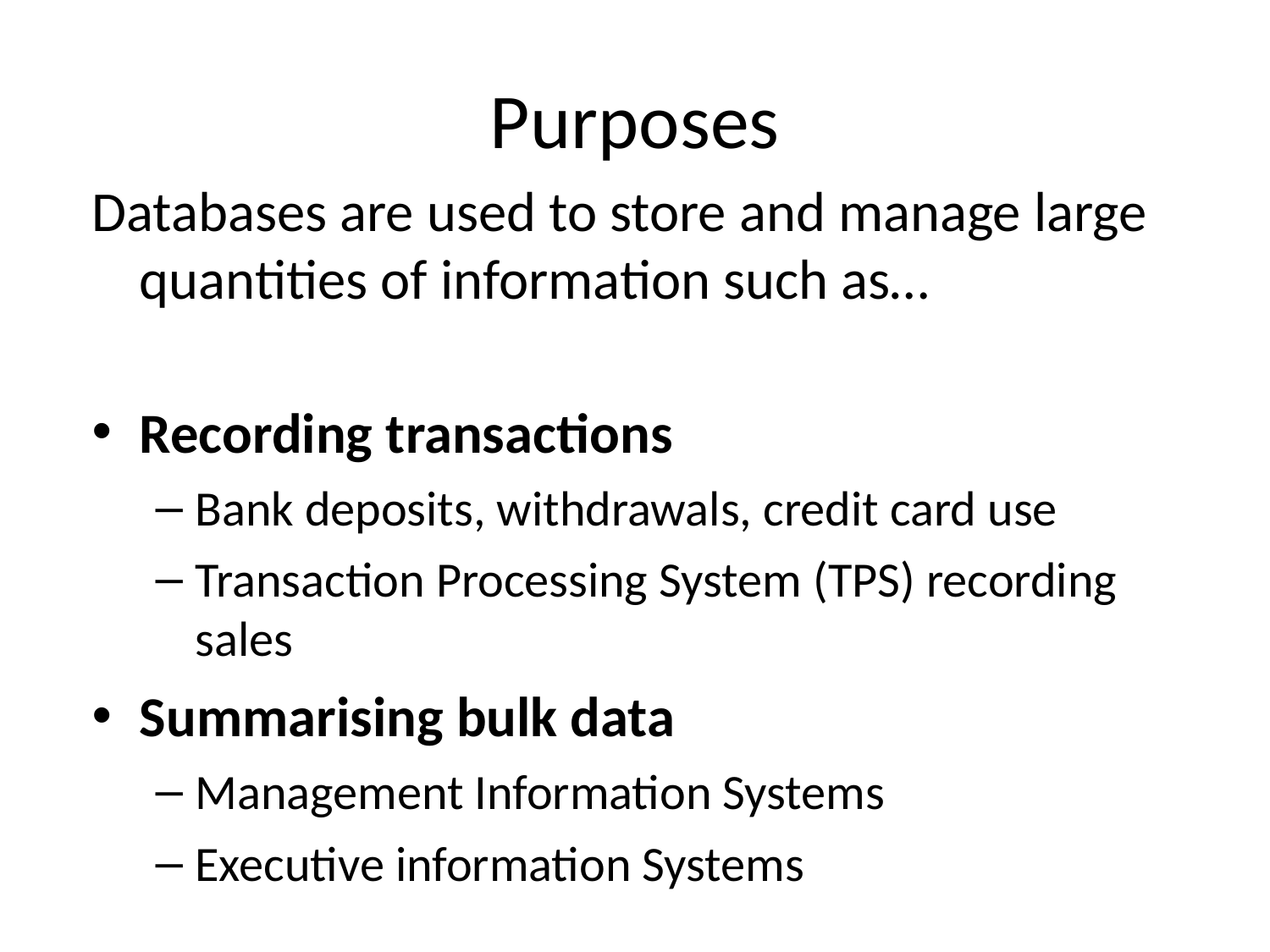

# Purposes
Databases are used to store and manage large quantities of information such as…

Recording transactions
Bank deposits, withdrawals, credit card use
Transaction Processing System (TPS) recording sales
Summarising bulk data
Management Information Systems
Executive information Systems